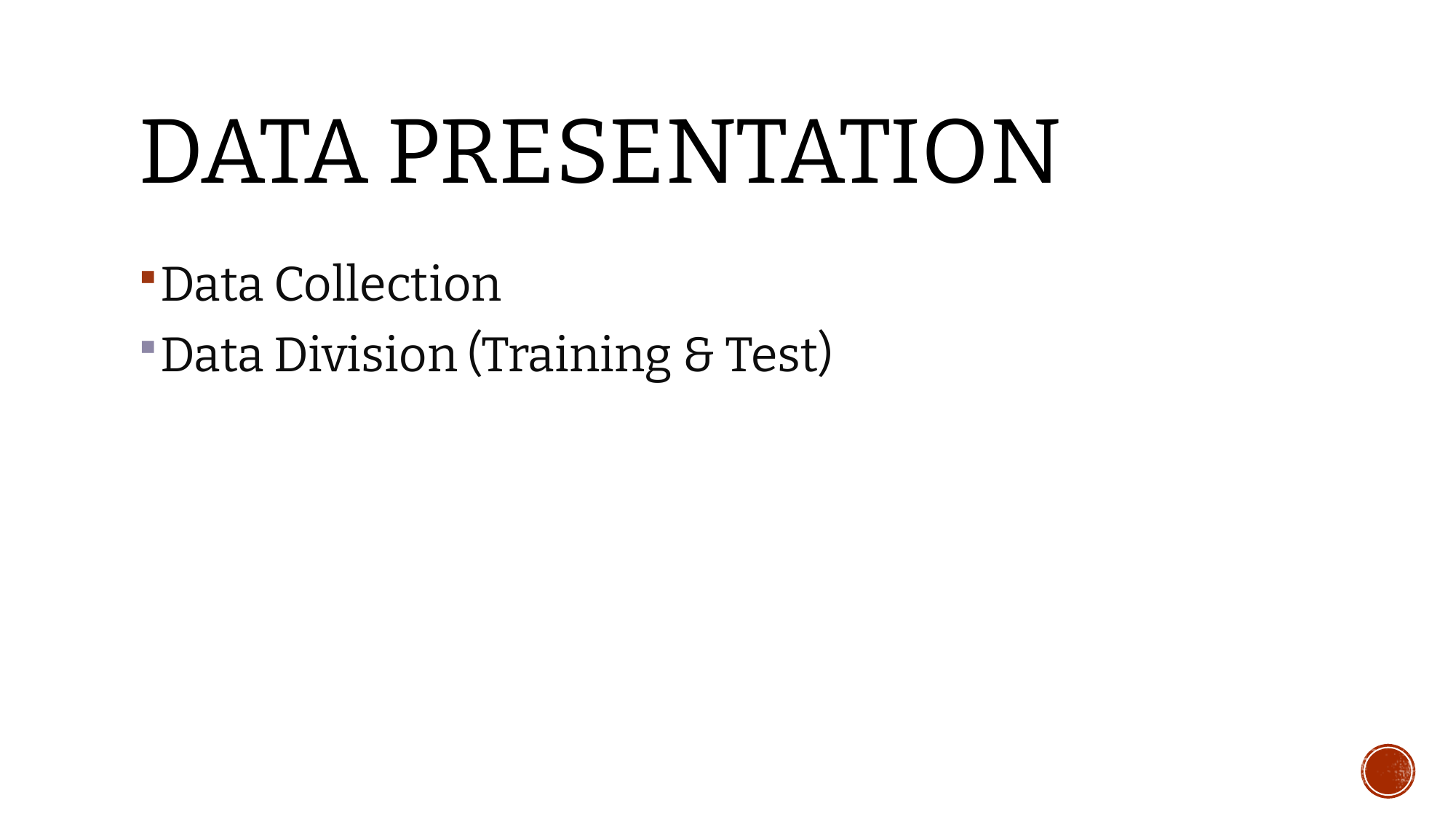

# Data Presentation
Data Collection
Data Division (Training & Test)